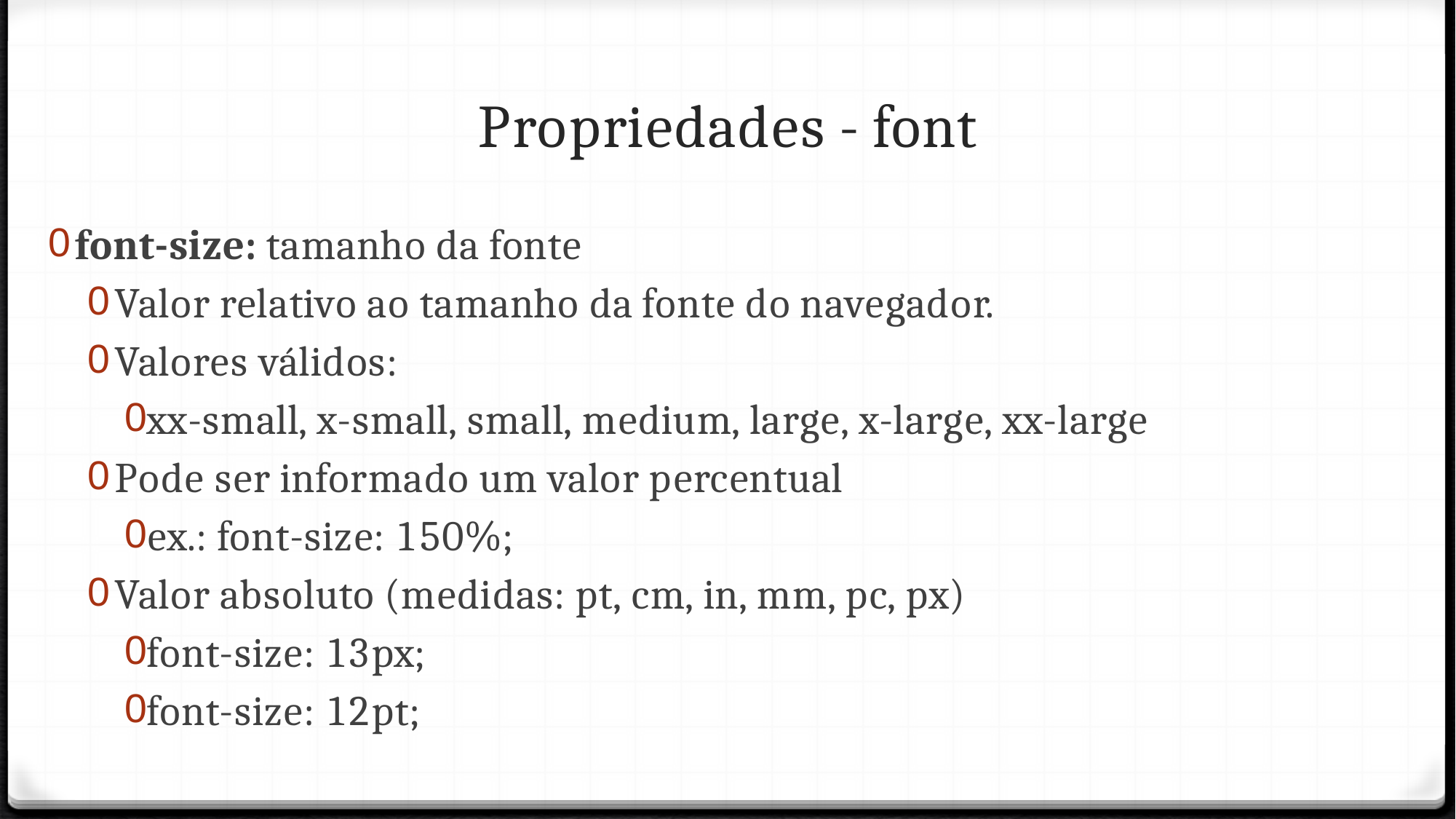

Propriedades - font
font-size: tamanho da fonte
Valor relativo ao tamanho da fonte do navegador.
Valores válidos:
xx-small, x-small, small, medium, large, x-large, xx-large
Pode ser informado um valor percentual
ex.: font-size: 150%;
Valor absoluto (medidas: pt, cm, in, mm, pc, px)
font-size: 13px;
font-size: 12pt;